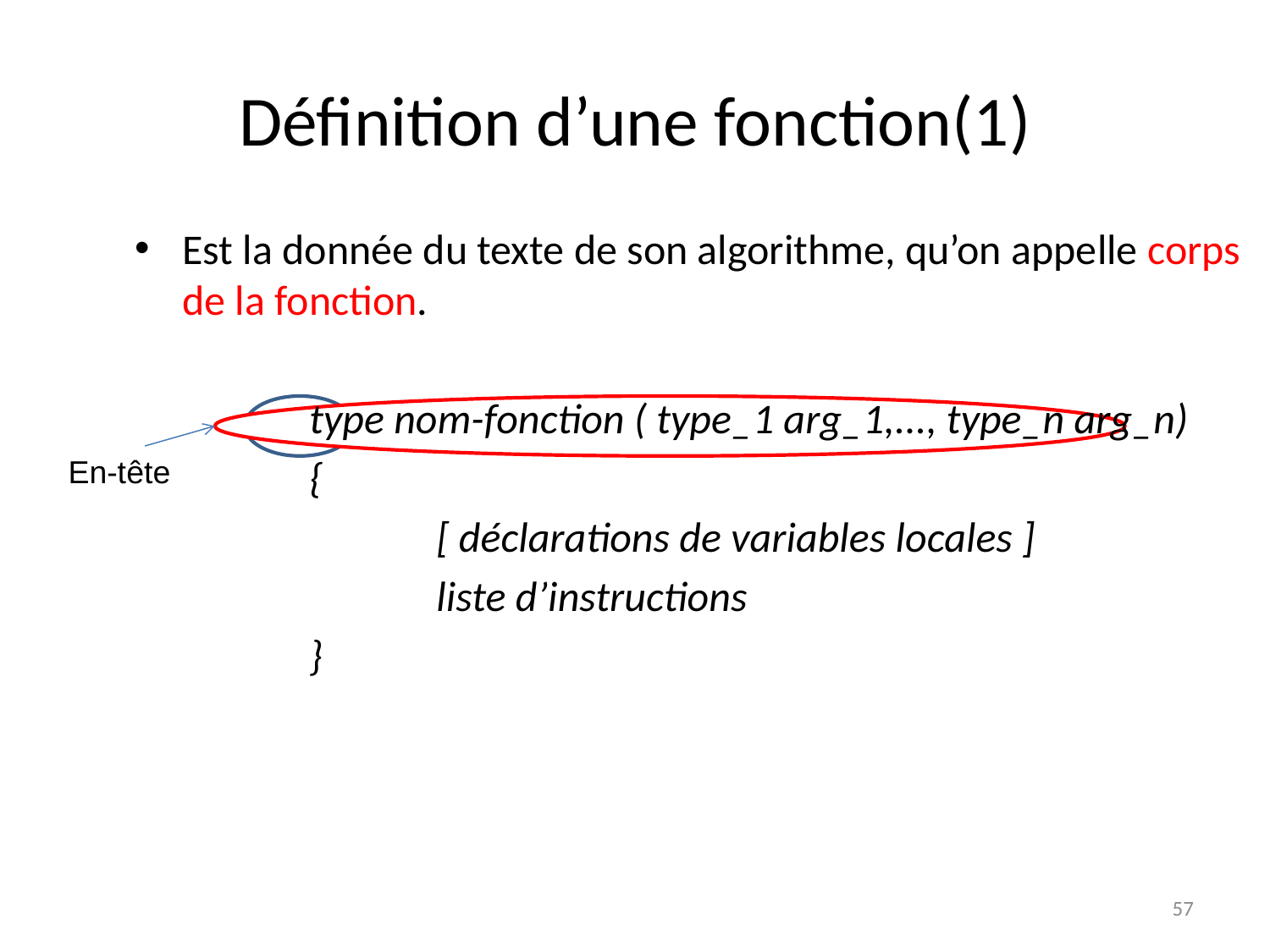

# Définition d’une fonction(1)
Est la donnée du texte de son algorithme, qu’on appelle corps de la fonction.

		type nom-fonction ( type_1 arg_1,..., type_n arg_n)
		{
			[ déclarations de variables locales ]
			liste d’instructions
		}

En-tête

57